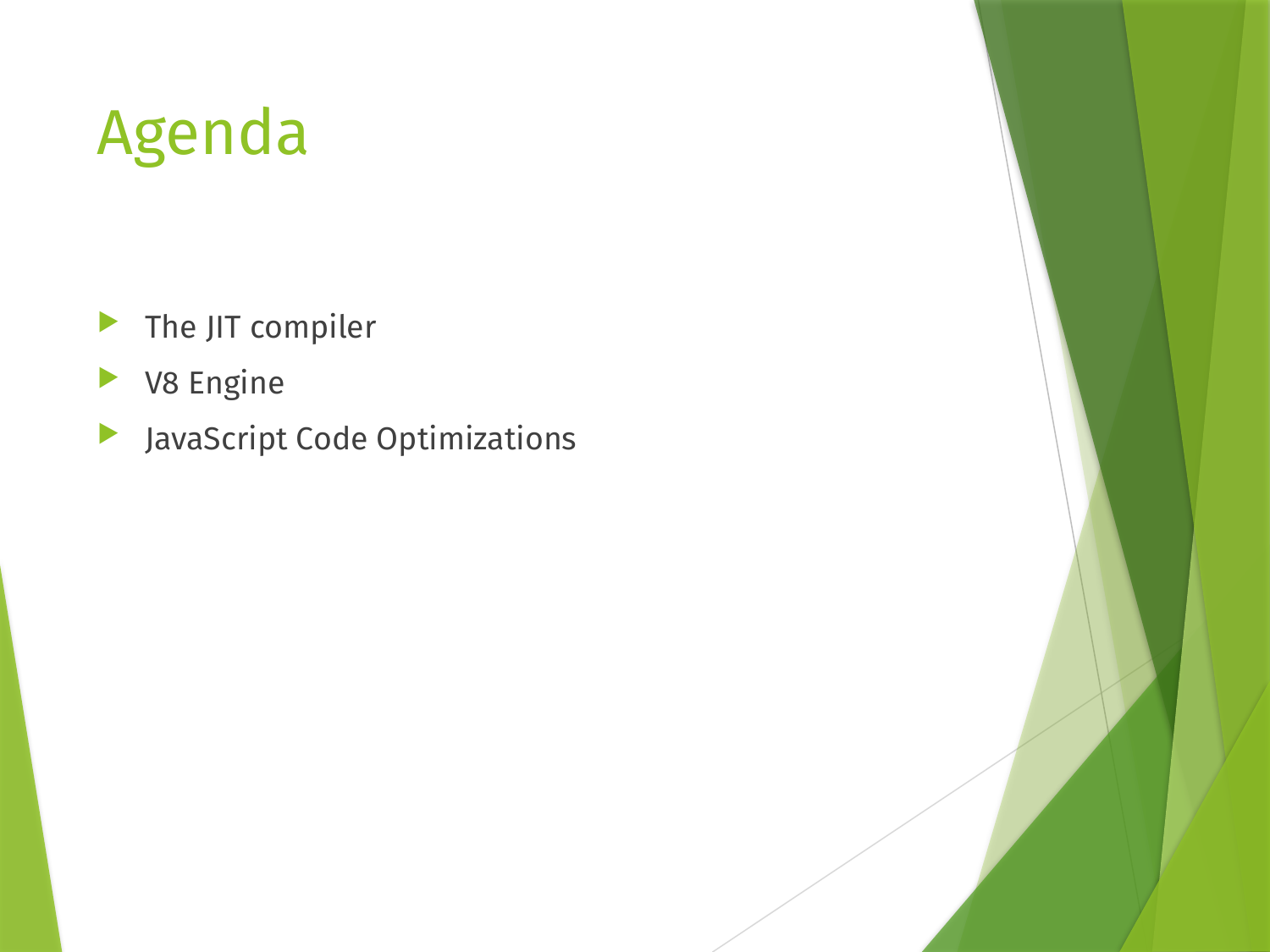

# Agenda
The JIT compiler
V8 Engine
JavaScript Code Optimizations